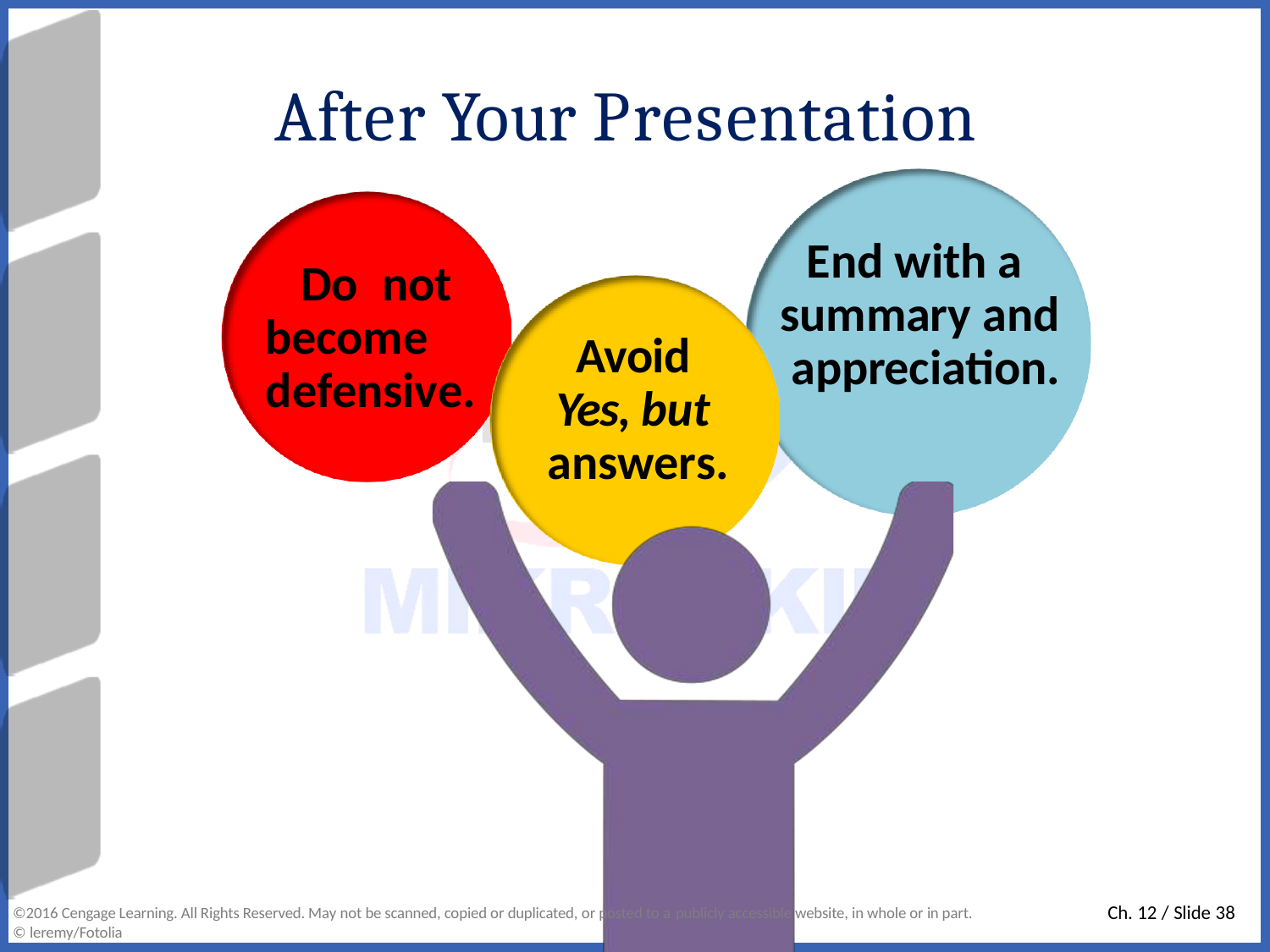

# After Your Presentation

End with a  summary and  appreciation.
Do not  become  defensive.

Avoid  Yes, but  answers.

Ch. 12 / Slide 38
©2016 Cengage Learning. All Rights Reserved. May not be scanned, copied or duplicated, or posted to a publicly accessible website, in whole or in part.
© leremy/Fotolia